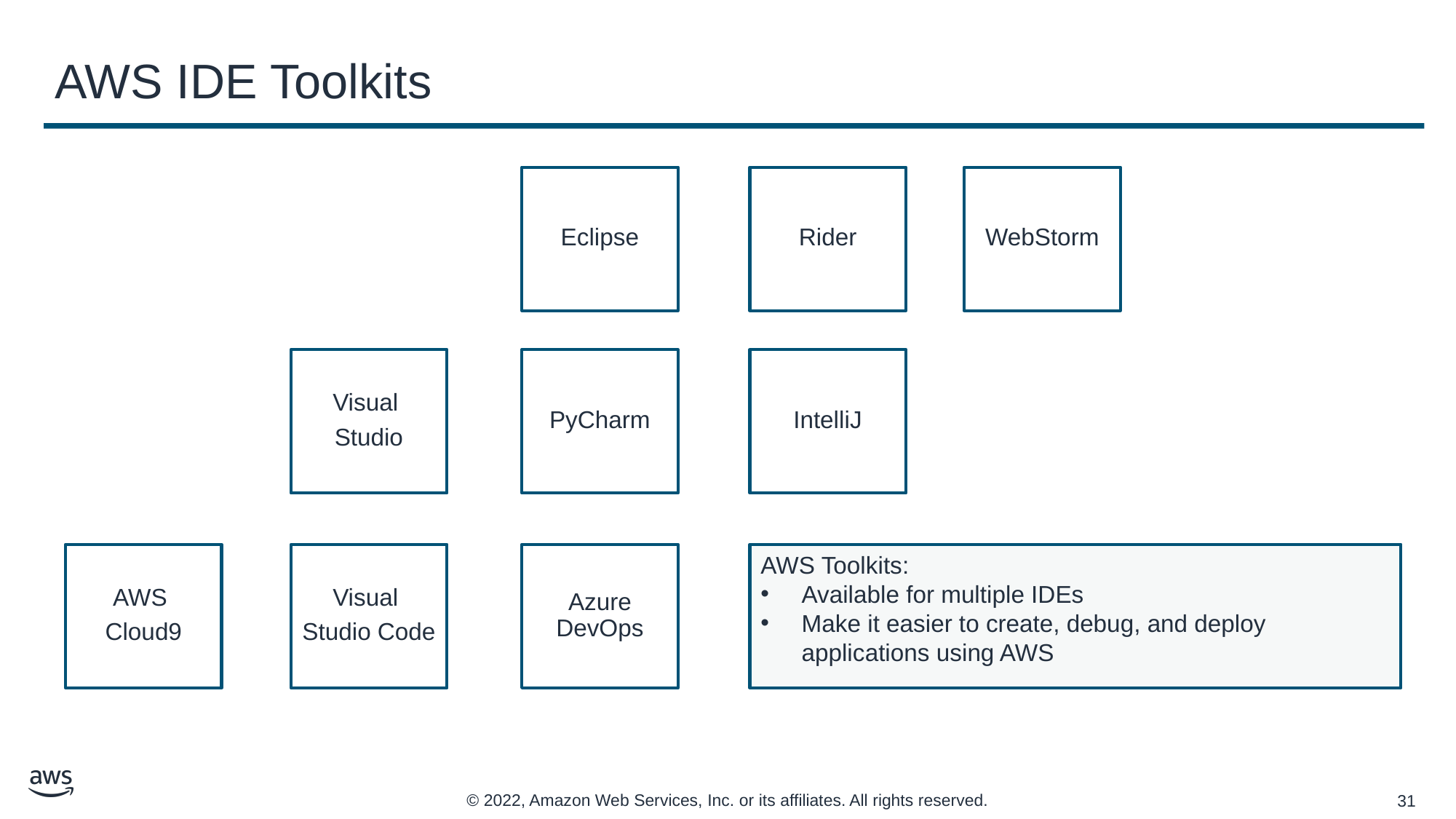

# AWS IDE Toolkits
Eclipse
Rider
WebStorm
Visual
Studio
PyCharm
IntelliJ
AWS
Cloud9
Visual
Studio Code
Azure DevOps
AWS Toolkits:
Available for multiple IDEs
Make it easier to create, debug, and deploy applications using AWS
31